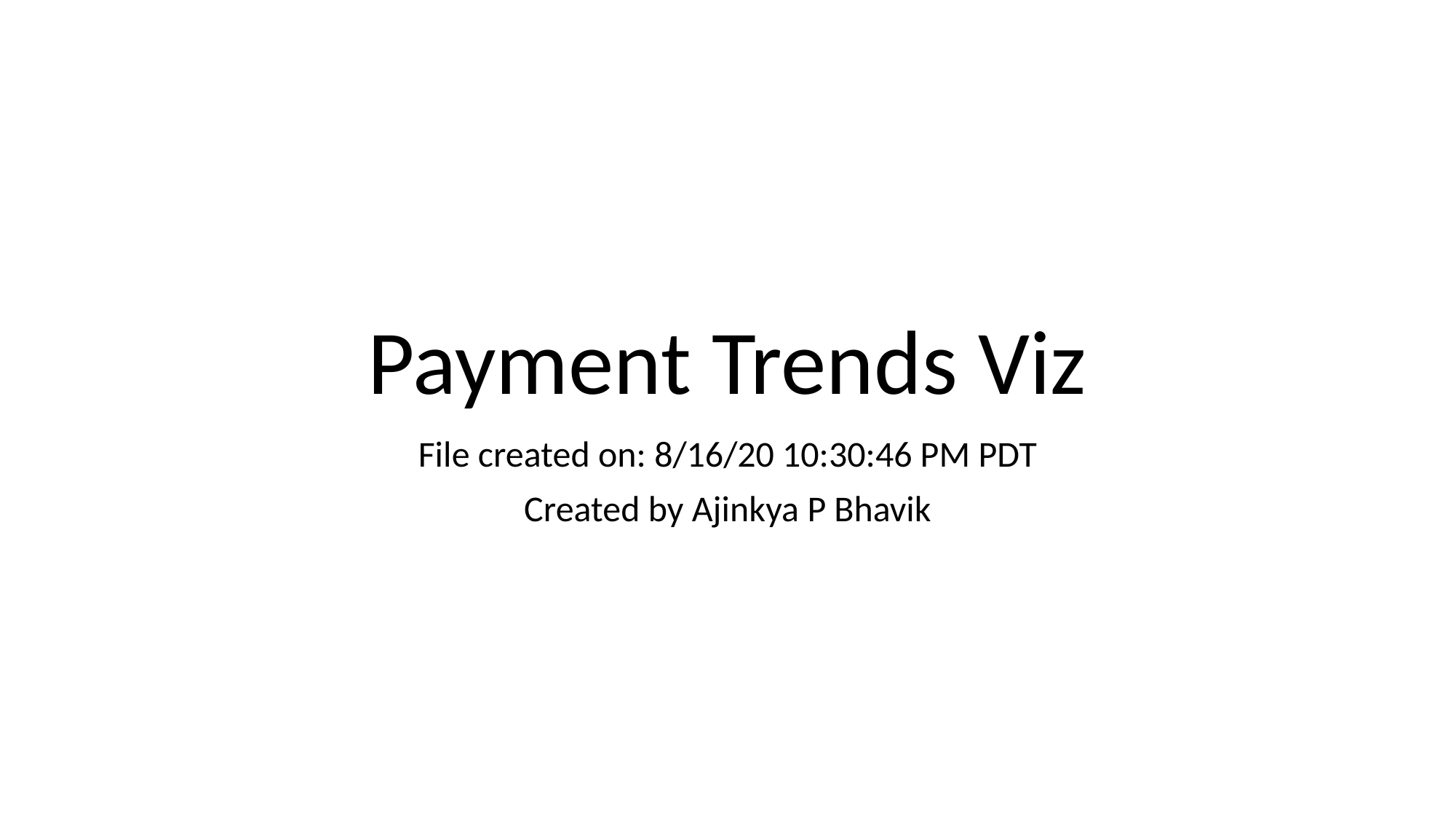

# Payment Trends Viz
File created on: 8/16/20 10:30:46 PM PDT
Created by Ajinkya P Bhavik